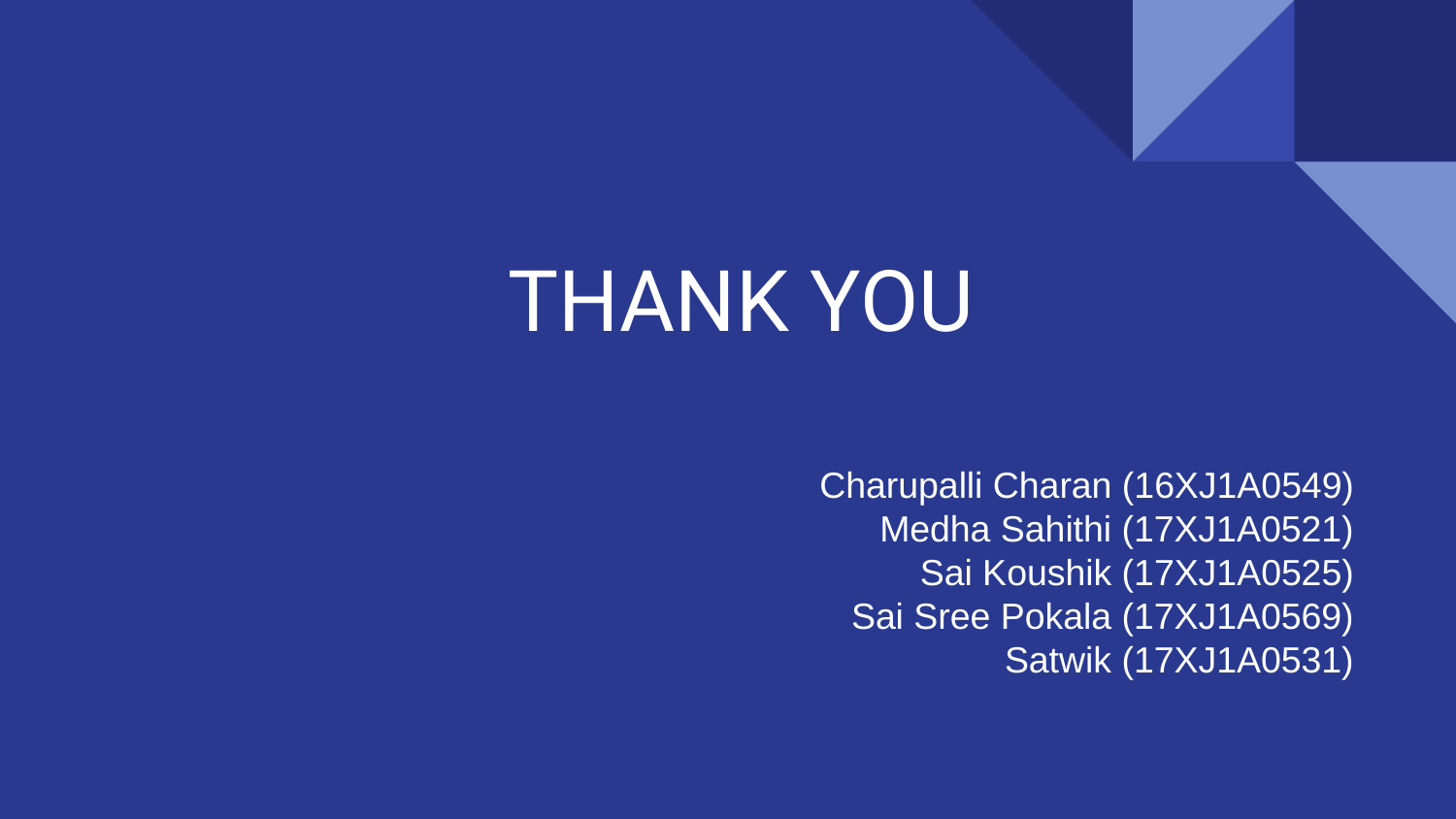

# THANK YOU
Charupalli Charan (16XJ1A0549)
Medha Sahithi (17XJ1A0521)
Sai Koushik (17XJ1A0525)
Sai Sree Pokala (17XJ1A0569)
Satwik (17XJ1A0531)